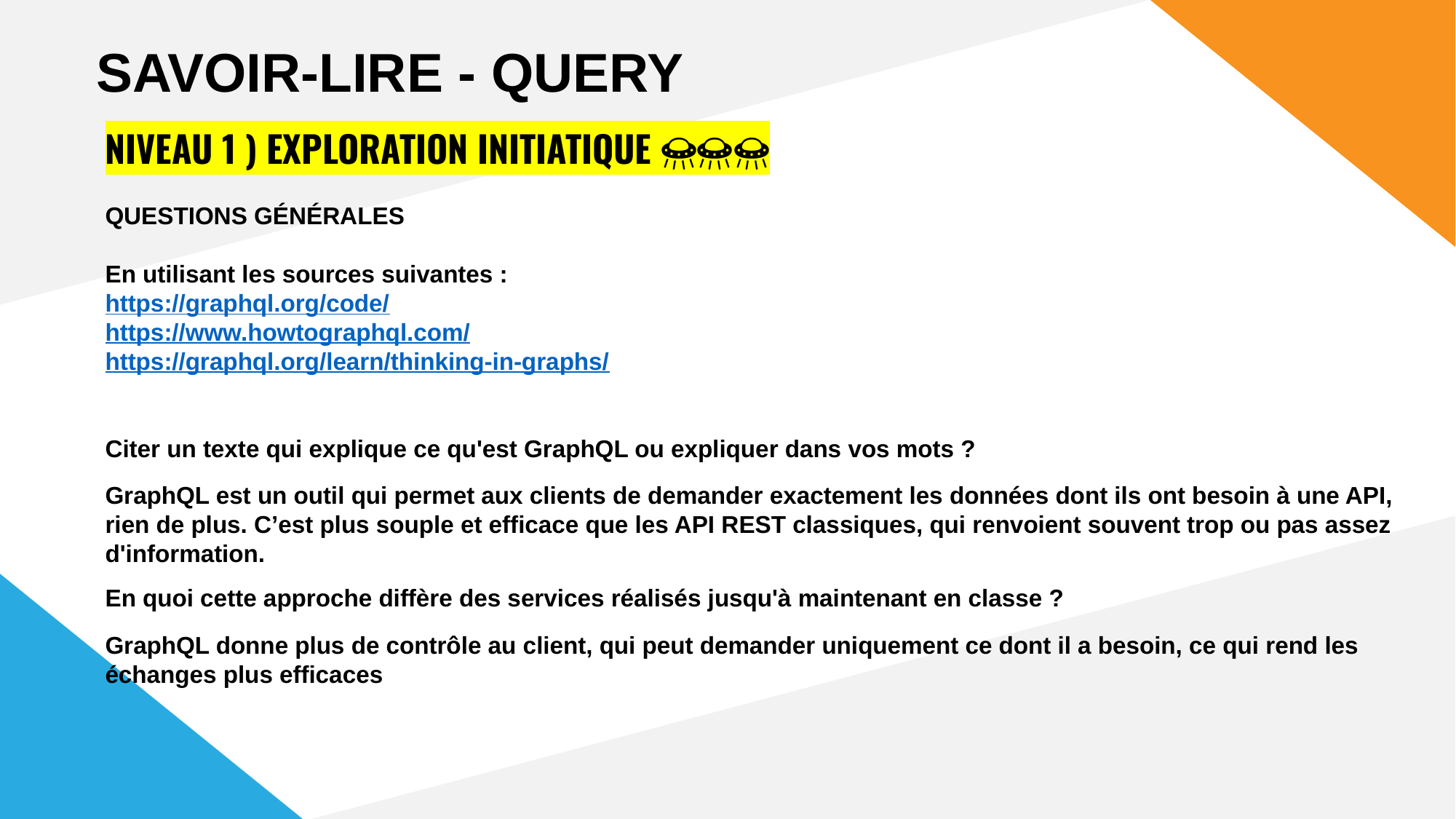

SAVOIR-LIRE - QUERY
NIVEAU 1 ) EXPLORATION INITIATIQUE 🛸🛸🛸

QUESTIONS GÉNÉRALES

En utilisant les sources suivantes :
https://graphql.org/code/
https://www.howtographql.com/
https://graphql.org/learn/thinking-in-graphs/

Citer un texte qui explique ce qu'est GraphQL ou expliquer dans vos mots ?
GraphQL est un outil qui permet aux clients de demander exactement les données dont ils ont besoin à une API, rien de plus. C’est plus souple et efficace que les API REST classiques, qui renvoient souvent trop ou pas assez d'information.
En quoi cette approche diffère des services réalisés jusqu'à maintenant en classe ?
GraphQL donne plus de contrôle au client, qui peut demander uniquement ce dont il a besoin, ce qui rend les échanges plus efficaces